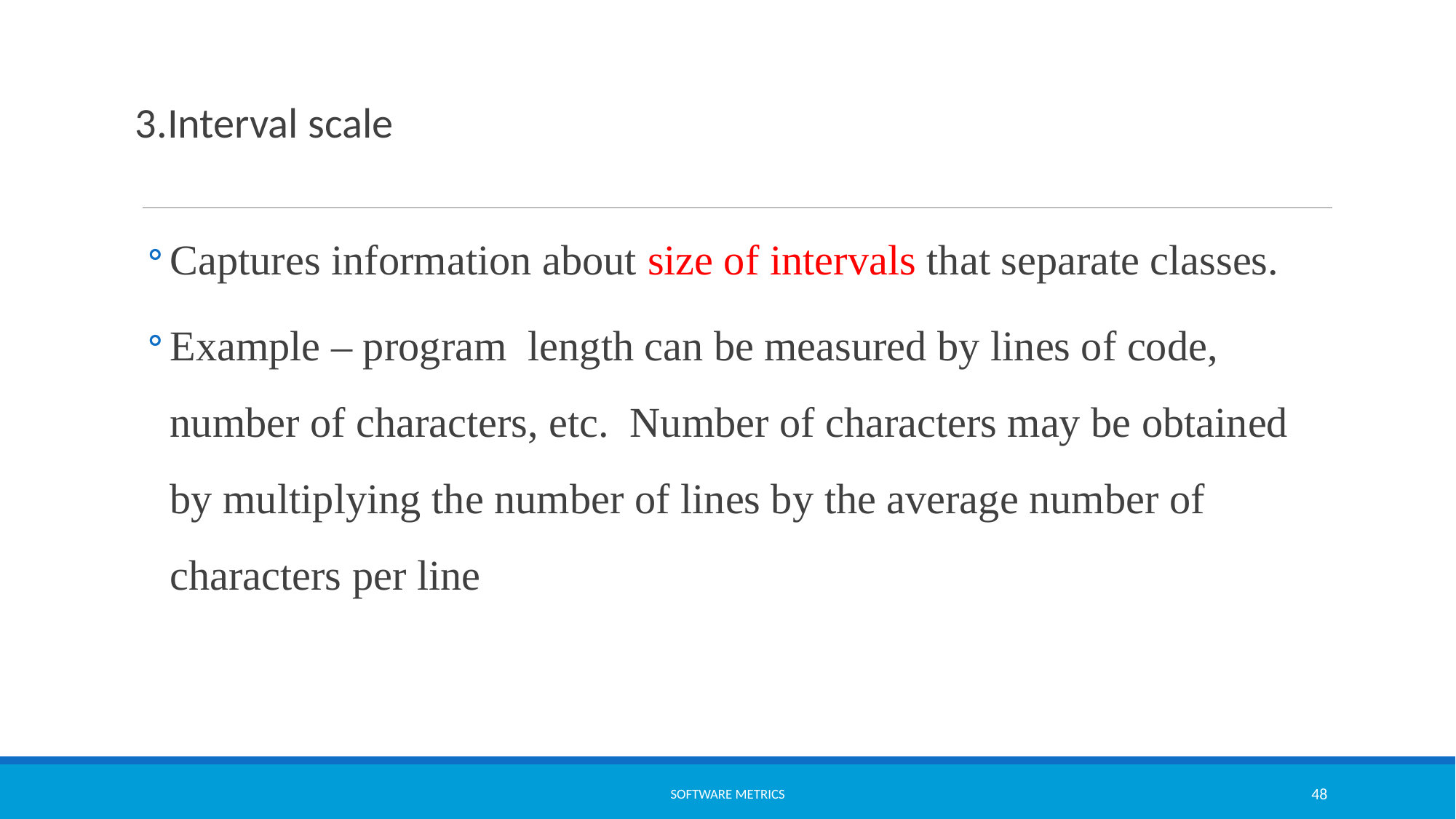

3.Interval scale

Captures information about size of intervals that separate classes.
Example – program  length can be measured by lines of code, number of characters, etc.  Number of characters may be obtained by multiplying the number of lines by the average number of characters per line

software metrics
48